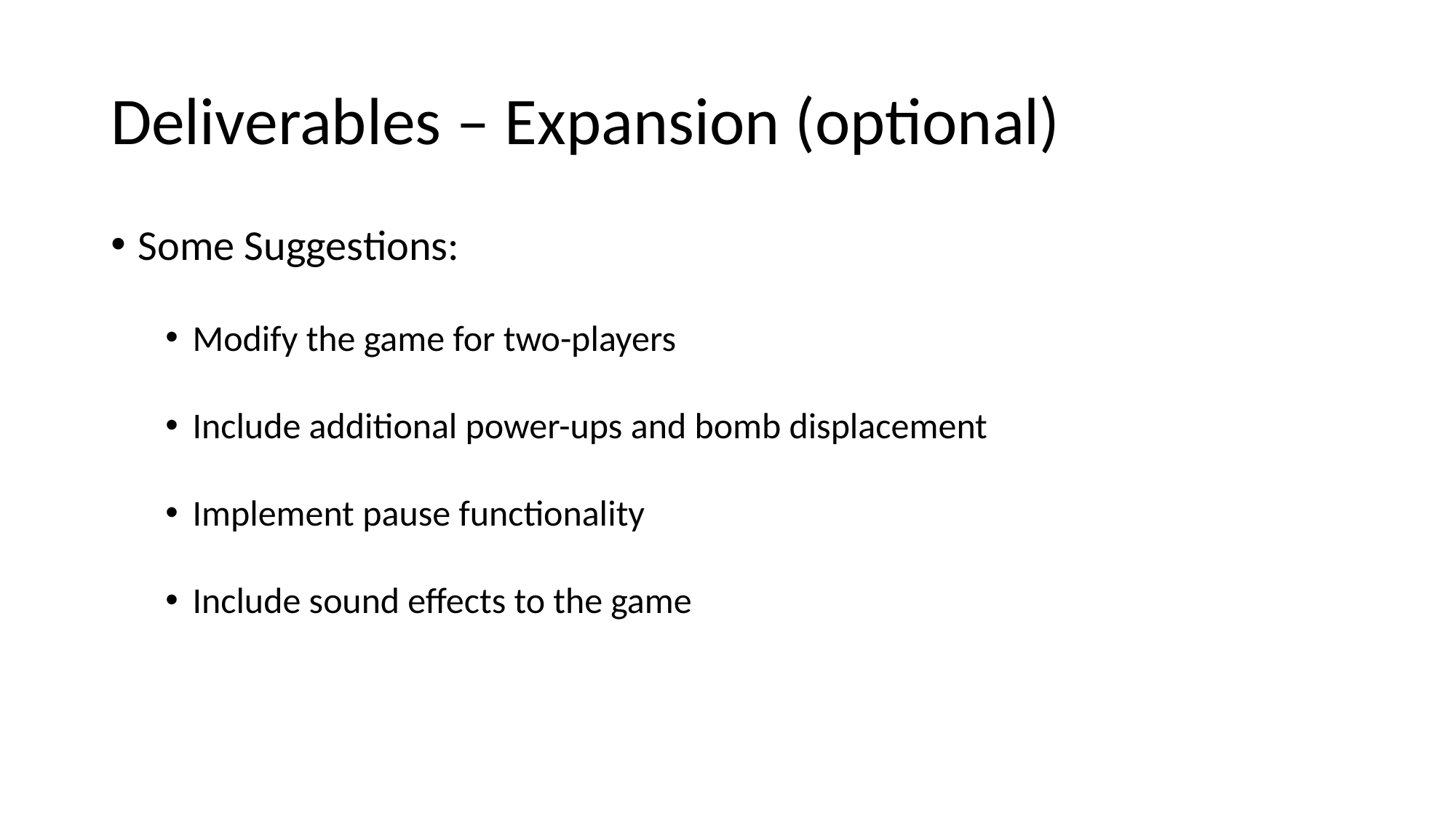

Deliverables – Expansion (optional)
Some Suggestions:

Modify the game for two-players

Include additional power-ups and bomb displacement

Implement pause functionality

Include sound effects to the game